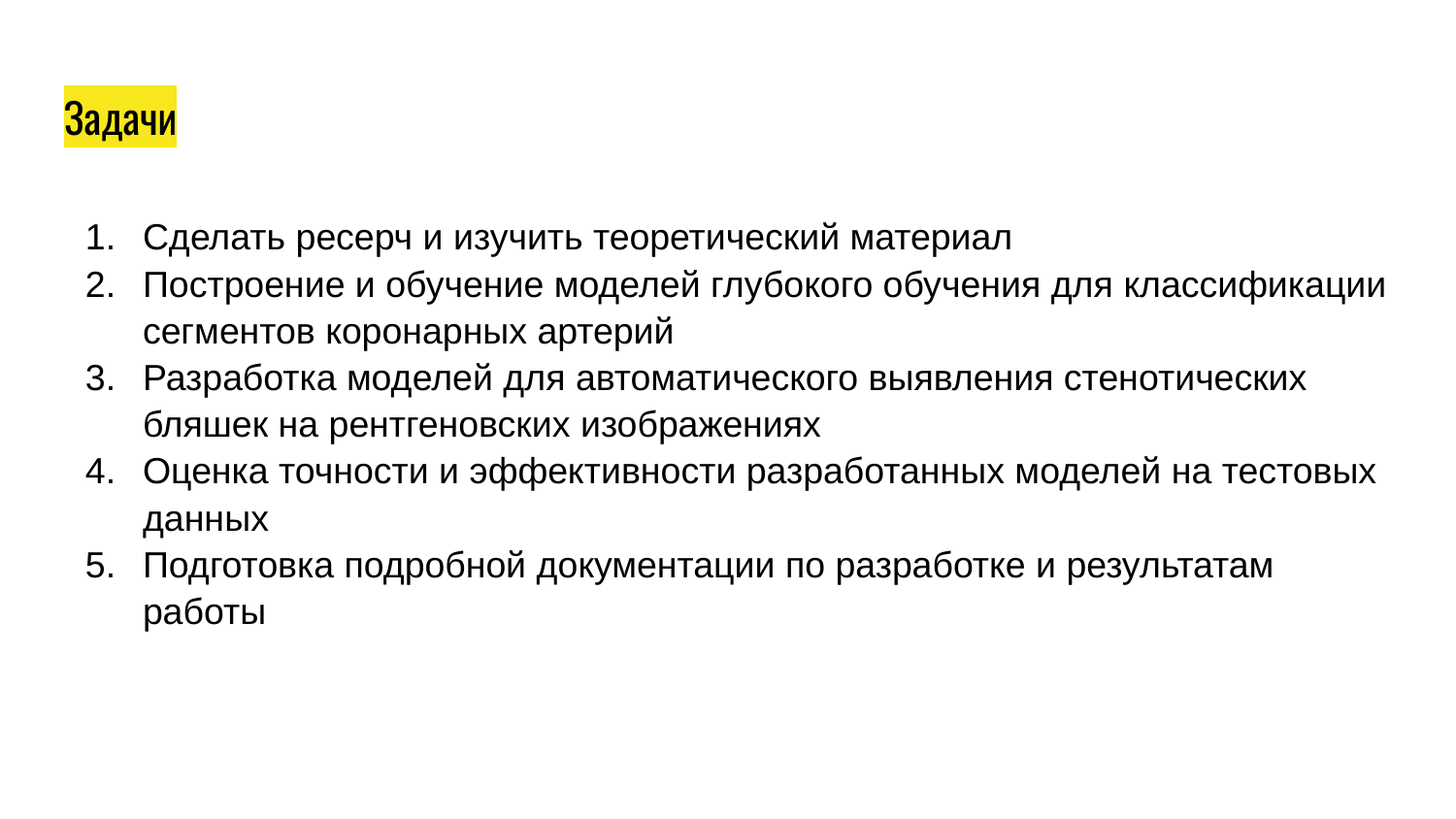

# Задачи
Сделать ресерч и изучить теоретический материал
Построение и обучение моделей глубокого обучения для классификации сегментов коронарных артерий
Разработка моделей для автоматического выявления стенотических бляшек на рентгеновских изображениях
Оценка точности и эффективности разработанных моделей на тестовых данных
Подготовка подробной документации по разработке и результатам работы